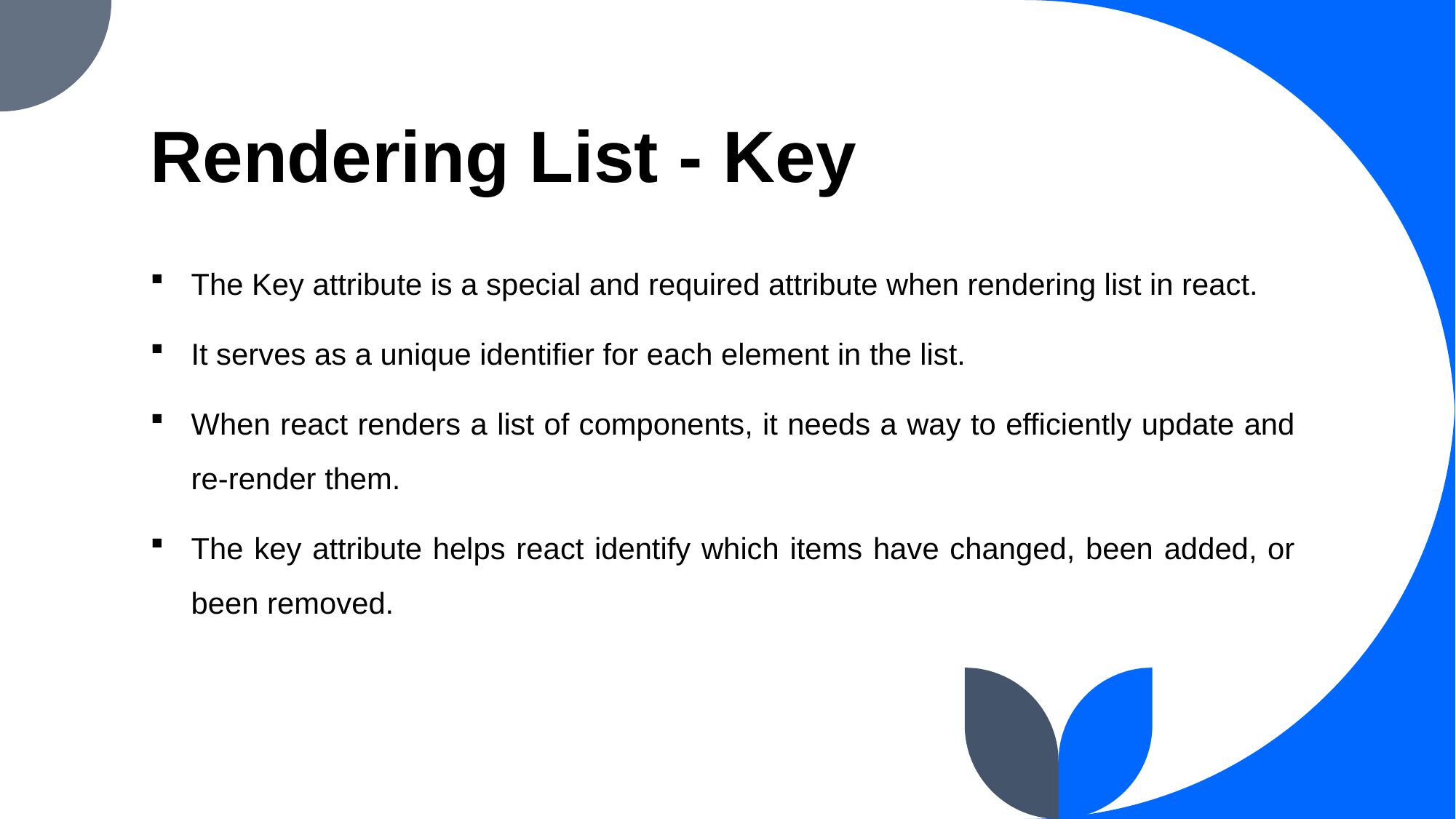

# Rendering List - Key
The Key attribute is a special and required attribute when rendering list in react.
It serves as a unique identifier for each element in the list.
When react renders a list of components, it needs a way to efficiently update and re-render them.
The key attribute helps react identify which items have changed, been added, or been removed.